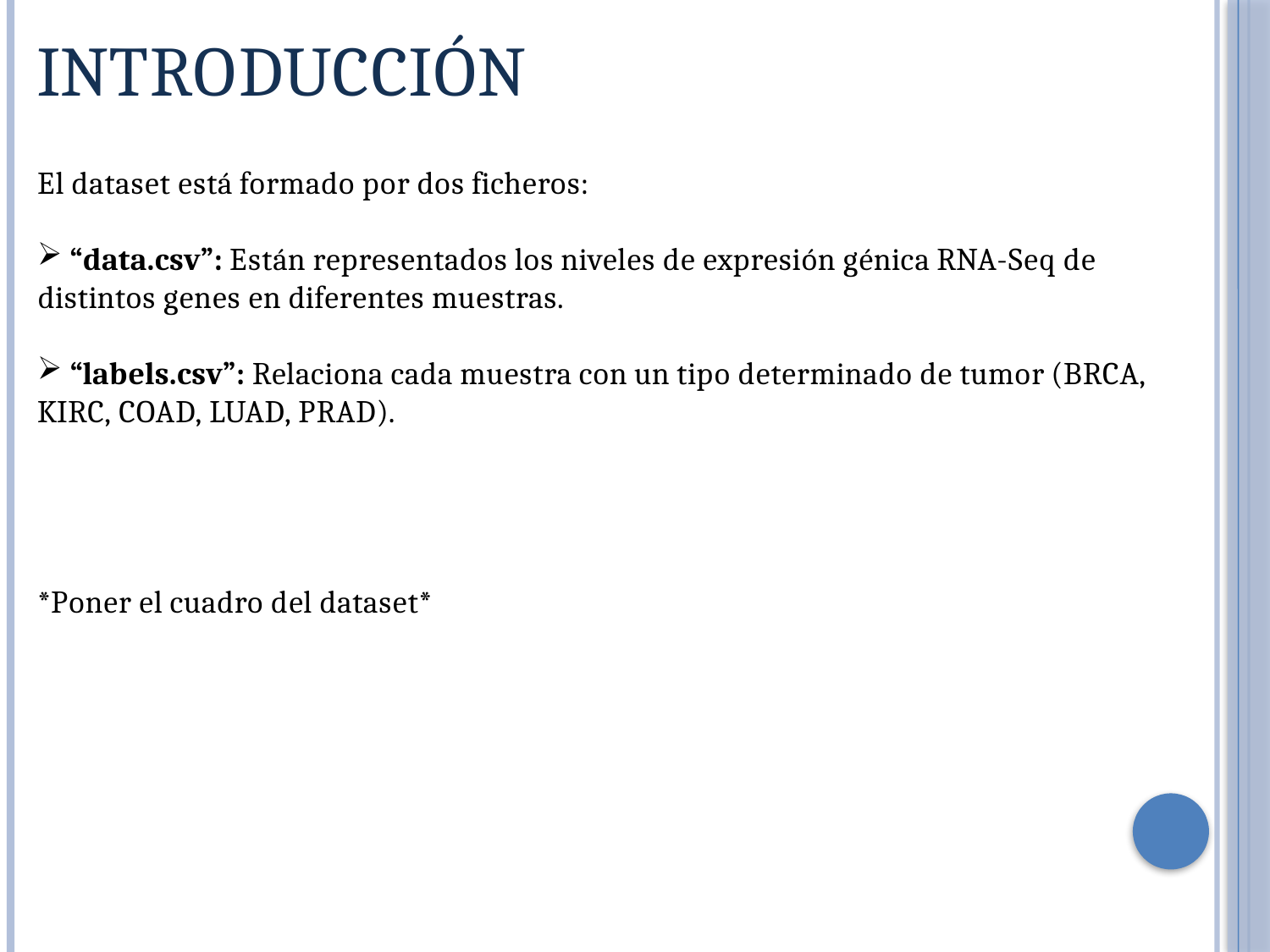

Introducción
El dataset está formado por dos ficheros:

 “data.csv”: Están representados los niveles de expresión génica RNA-Seq de distintos genes en diferentes muestras.

 “labels.csv”: Relaciona cada muestra con un tipo determinado de tumor (BRCA, KIRC, COAD, LUAD, PRAD).

*Poner el cuadro del dataset*